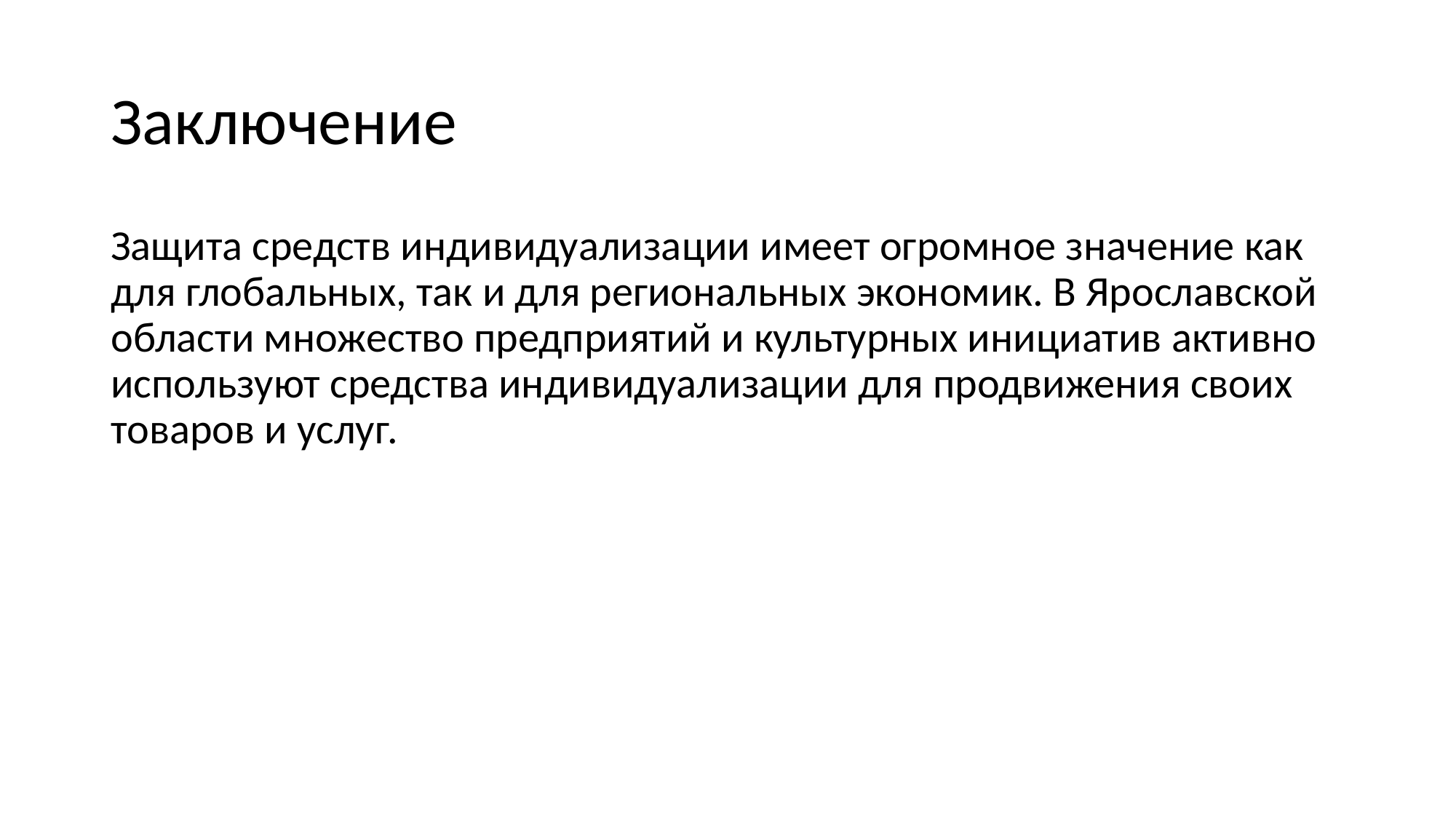

# Заключение
Защита средств индивидуализации имеет огромное значение как для глобальных, так и для региональных экономик. В Ярославской области множество предприятий и культурных инициатив активно используют средства индивидуализации для продвижения своих товаров и услуг.